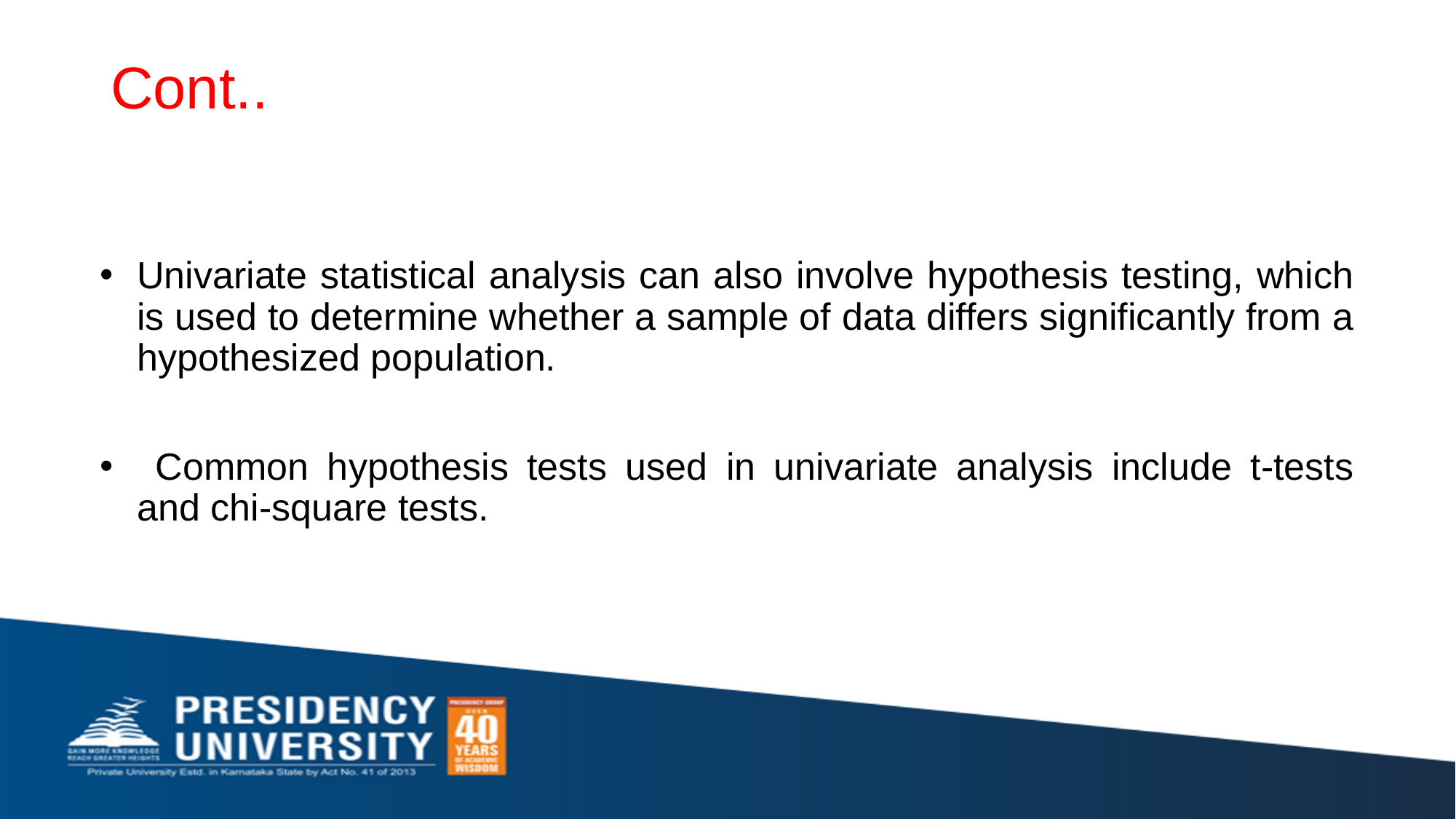

Cont..
# Univariate statistical analysis can also involve hypothesis testing, which is used to determine whether a sample of data differs significantly from a hypothesized population.

 Common hypothesis tests used in univariate analysis include t-tests and chi-square tests.